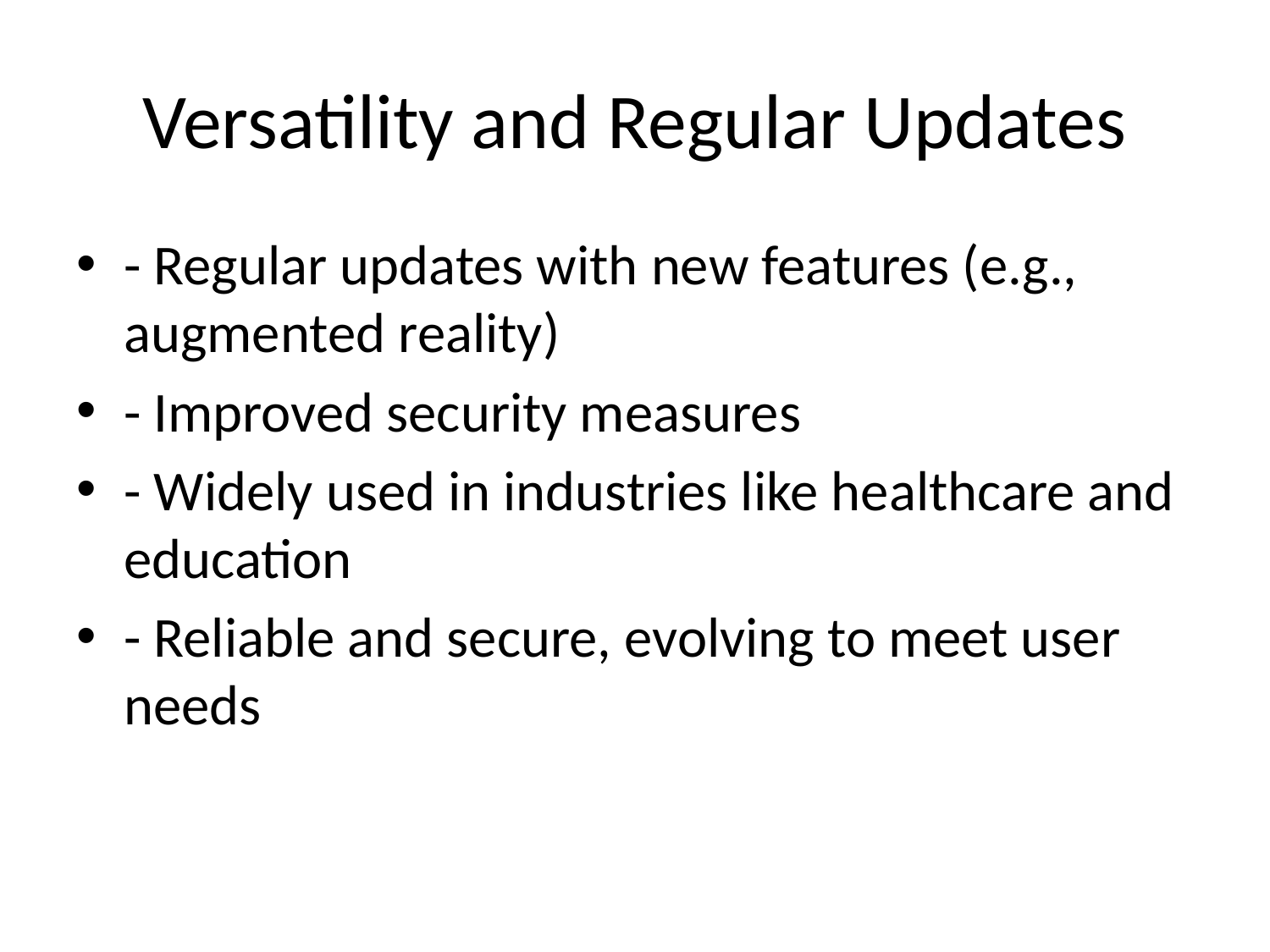

# Versatility and Regular Updates
- Regular updates with new features (e.g., augmented reality)
- Improved security measures
- Widely used in industries like healthcare and education
- Reliable and secure, evolving to meet user needs